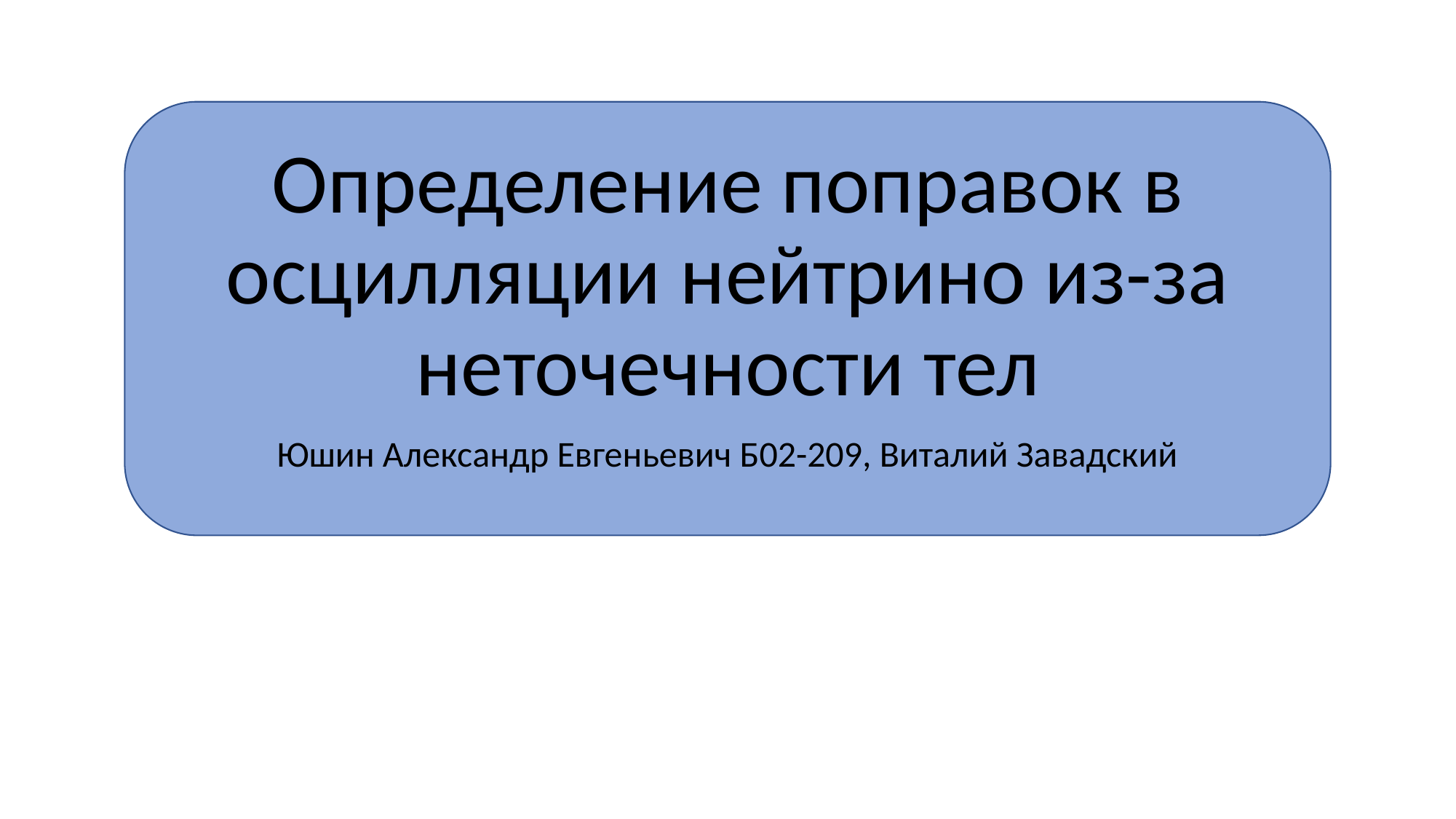

# Определение поправок в осцилляции нейтрино из-за неточечности тел
Юшин Александр Евгеньевич Б02-209, Виталий Завадский